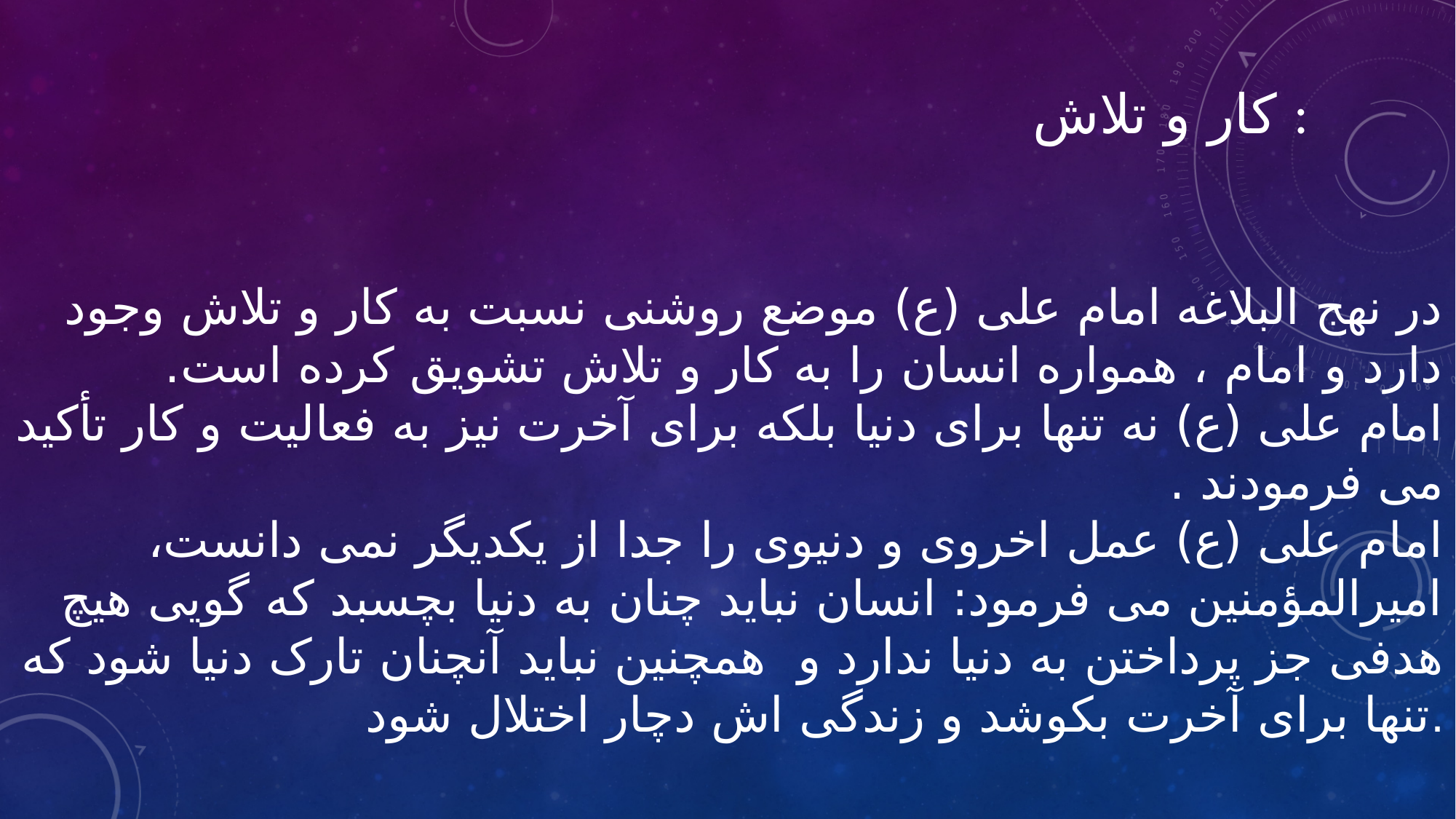

# کار و تلاش :
در نهج البلاغه امام علی (ع) موضع روشنی نسبت به کار و تلاش وجود دارد و امام ، همواره انسان را به کار و تلاش تشویق کرده است.
امام علی (ع) نه تنها برای دنیا بلکه برای آخرت نیز به فعالیت و کار تأکید می فرمودند .
امام علی (ع) عمل اخروی و دنیوی را جدا از یکدیگر نمی دانست، امیرالمؤمنین می فرمود: انسان نباید چنان به دنیا بچسبد که گویی هیچ هدفی جز پرداختن به دنیا ندارد و  همچنین نباید آنچنان تارک دنیا شود که تنها برای آخرت بکوشد و زندگی اش دچار اختلال شود.